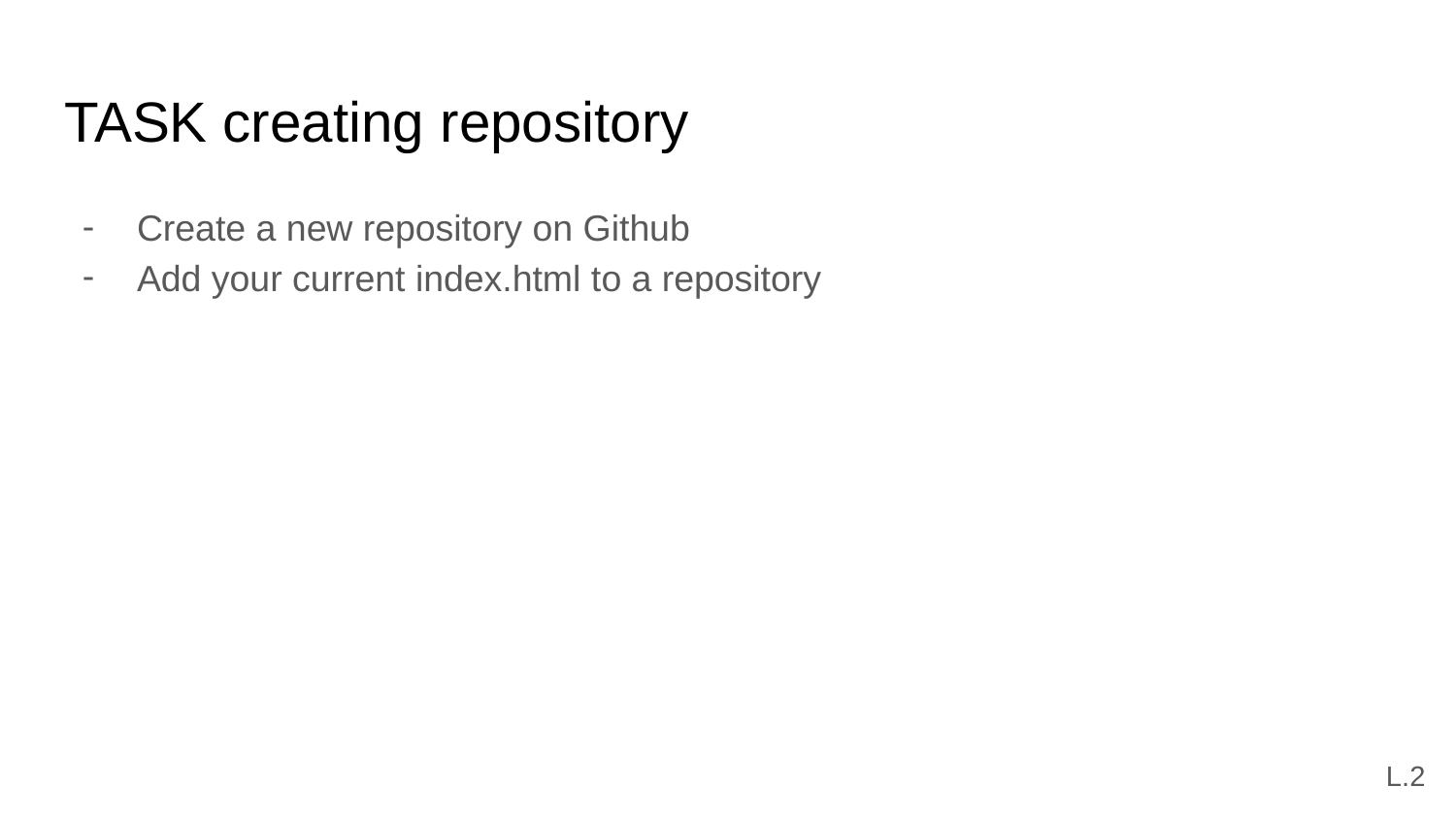

# TASK creating repository
Create a new repository on Github
Add your current index.html to a repository

L.2